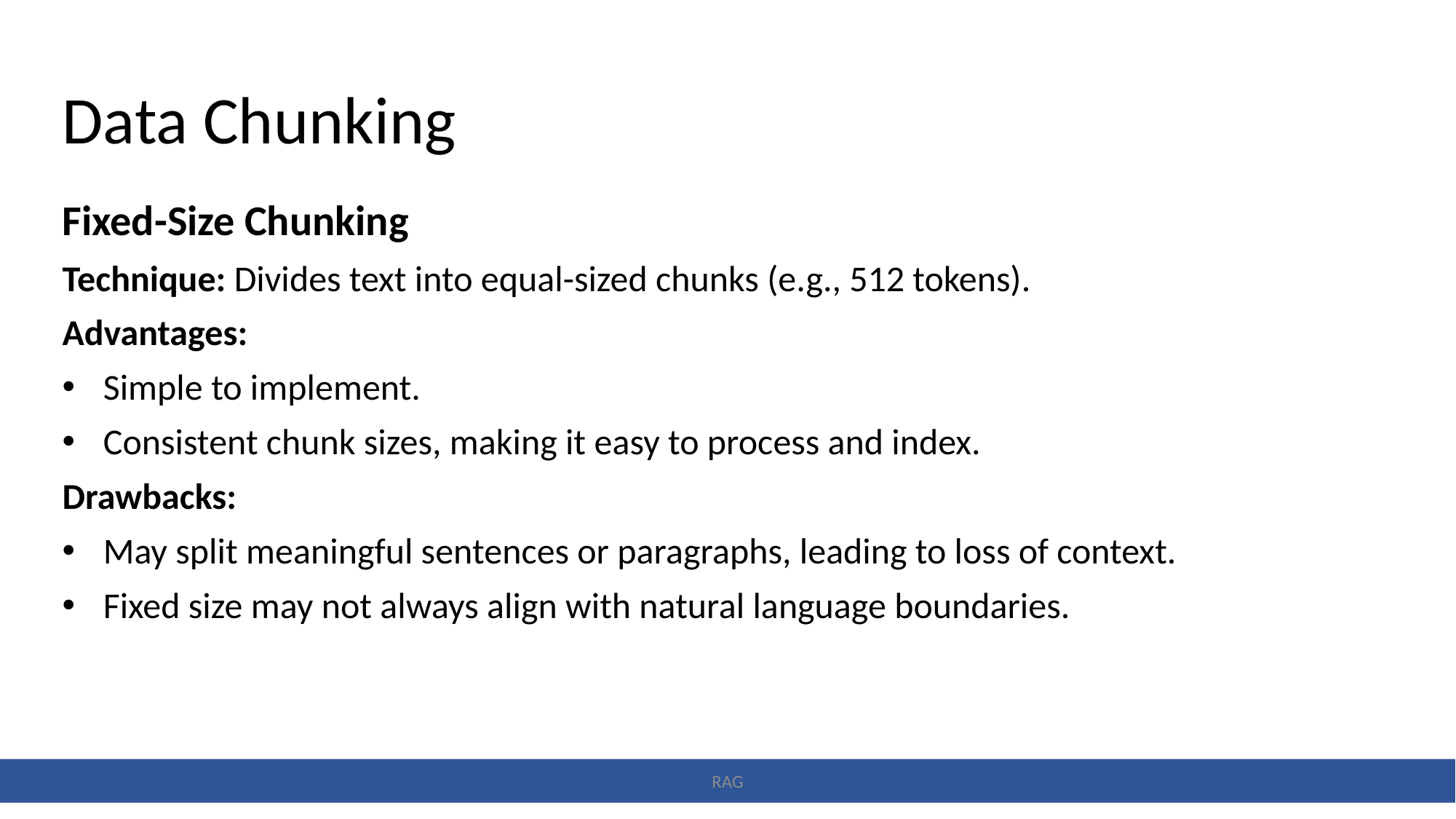

# Data Chunking
Fixed-Size Chunking
Technique: Divides text into equal-sized chunks (e.g., 512 tokens).
Advantages:
Simple to implement.
Consistent chunk sizes, making it easy to process and index.
Drawbacks:
May split meaningful sentences or paragraphs, leading to loss of context.
Fixed size may not always align with natural language boundaries.